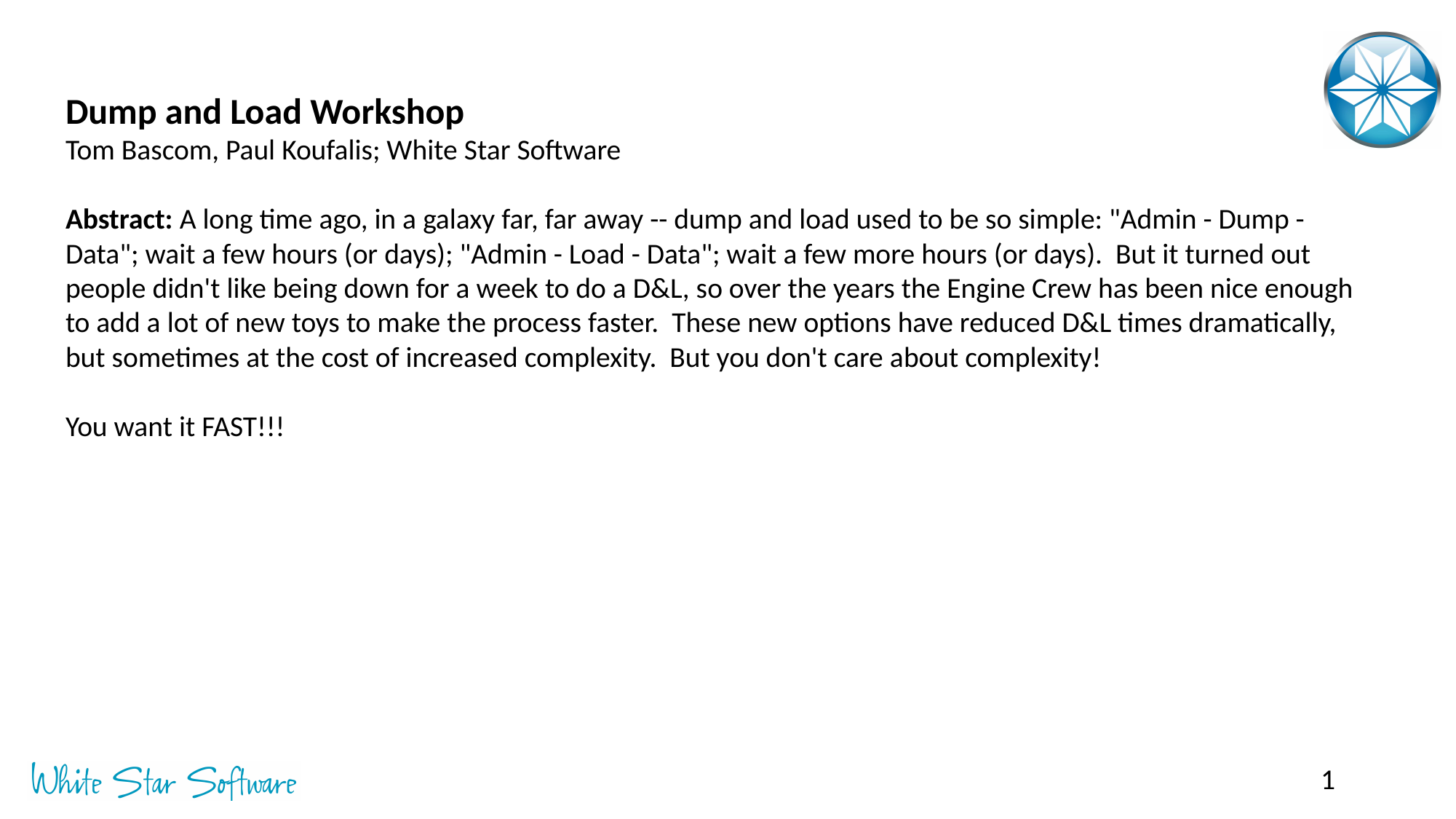

Dump and Load Workshop
Tom Bascom, Paul Koufalis; White Star Software

Abstract: A long time ago, in a galaxy far, far away -- dump and load used to be so simple: "Admin - Dump - Data"; wait a few hours (or days); "Admin - Load - Data"; wait a few more hours (or days).  But it turned out people didn't like being down for a week to do a D&L, so over the years the Engine Crew has been nice enough to add a lot of new toys to make the process faster.  These new options have reduced D&L times dramatically, but sometimes at the cost of increased complexity.  But you don't care about complexity!
You want it FAST!!!

1